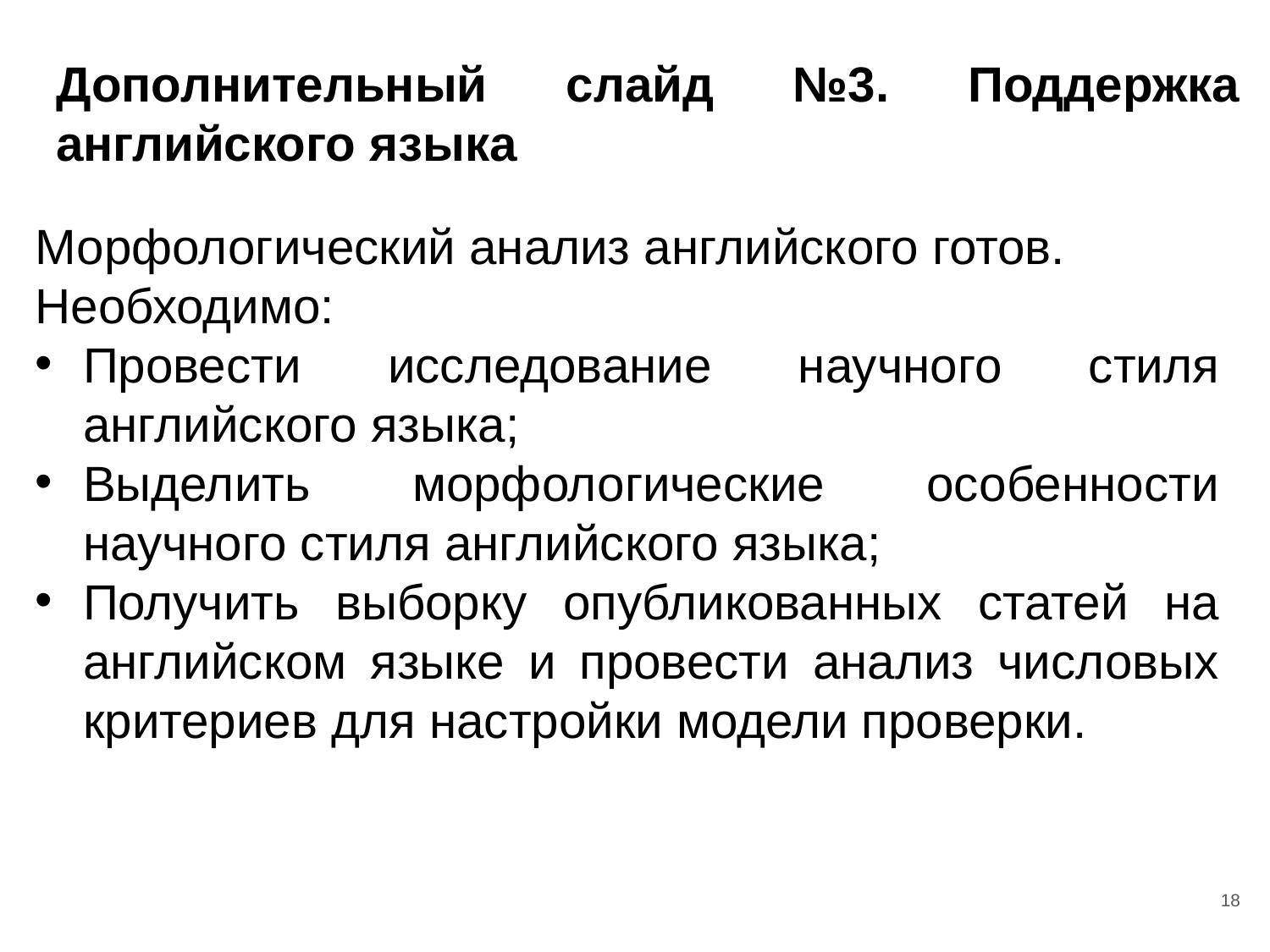

# Дополнительный слайд №3. Поддержка английского языка
Морфологический анализ английского готов.
Необходимо:
Провести исследование научного стиля английского языка;
Выделить морфологические особенности научного стиля английского языка;
Получить выборку опубликованных статей на английском языке и провести анализ числовых критериев для настройки модели проверки.
18